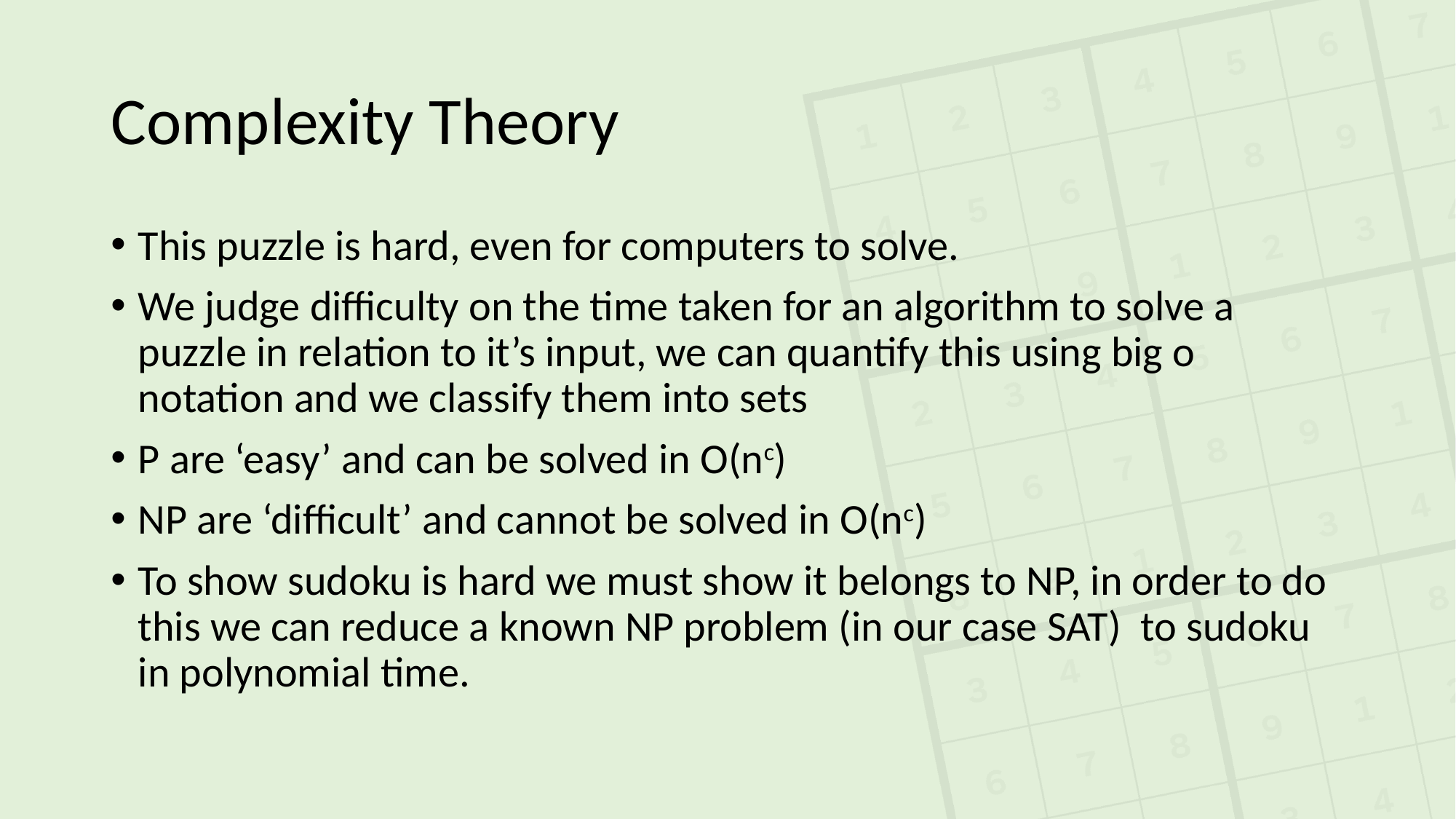

# Complexity Theory
This puzzle is hard, even for computers to solve.
We judge difficulty on the time taken for an algorithm to solve a puzzle in relation to it’s input, we can quantify this using big o notation and we classify them into sets
P are ‘easy’ and can be solved in O(nc)
NP are ‘difficult’ and cannot be solved in O(nc)
To show sudoku is hard we must show it belongs to NP, in order to do this we can reduce a known NP problem (in our case SAT)  to sudoku in polynomial time.